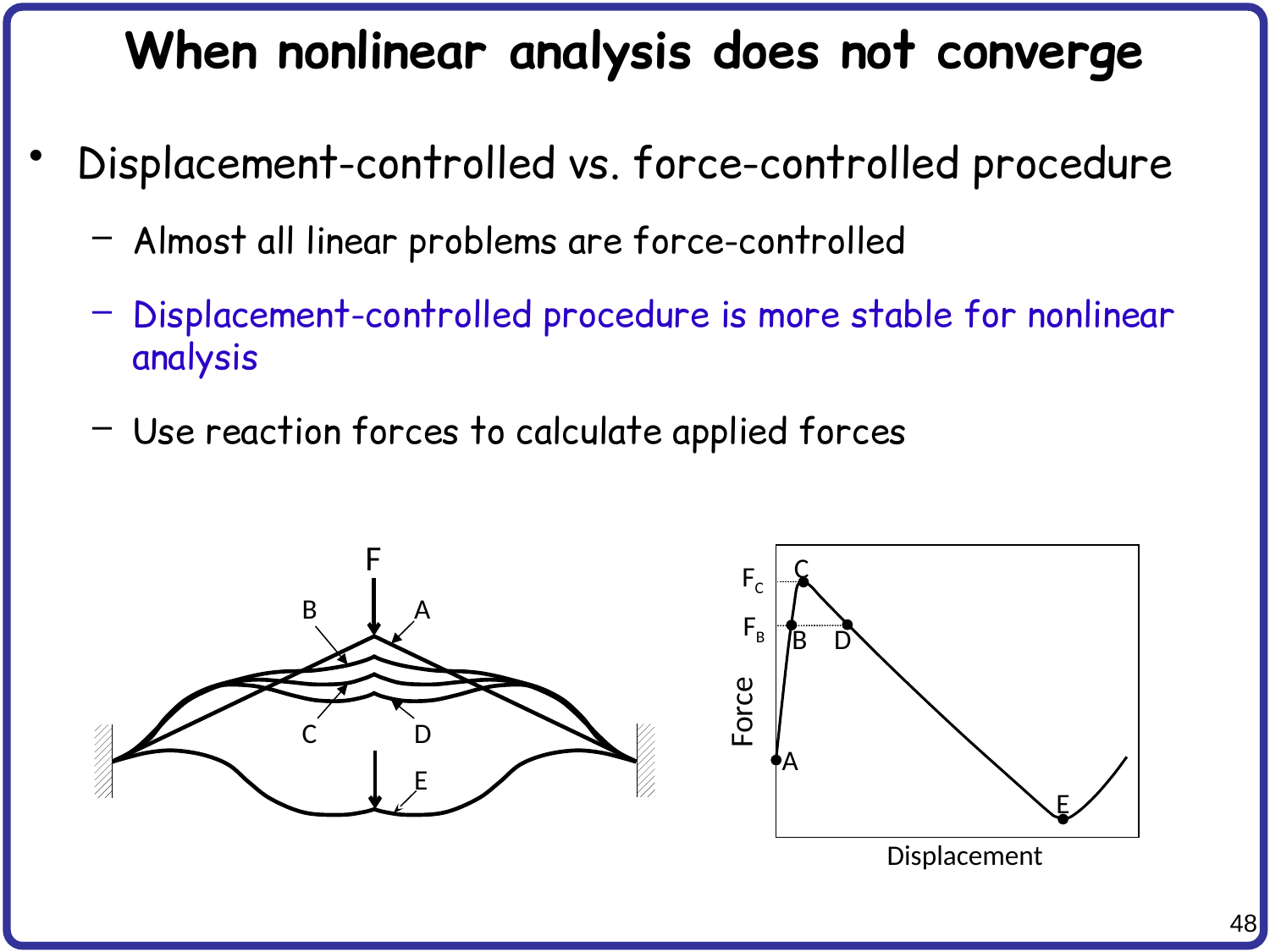

# When nonlinear analysis does not converge
Displacement-controlled vs. force-controlled procedure
Almost all linear problems are force-controlled
Displacement-controlled procedure is more stable for nonlinear analysis
Use reaction forces to calculate applied forces
F
B
A

C
D

E

C
FC

FB

B
D
Force
A

E

Displacement